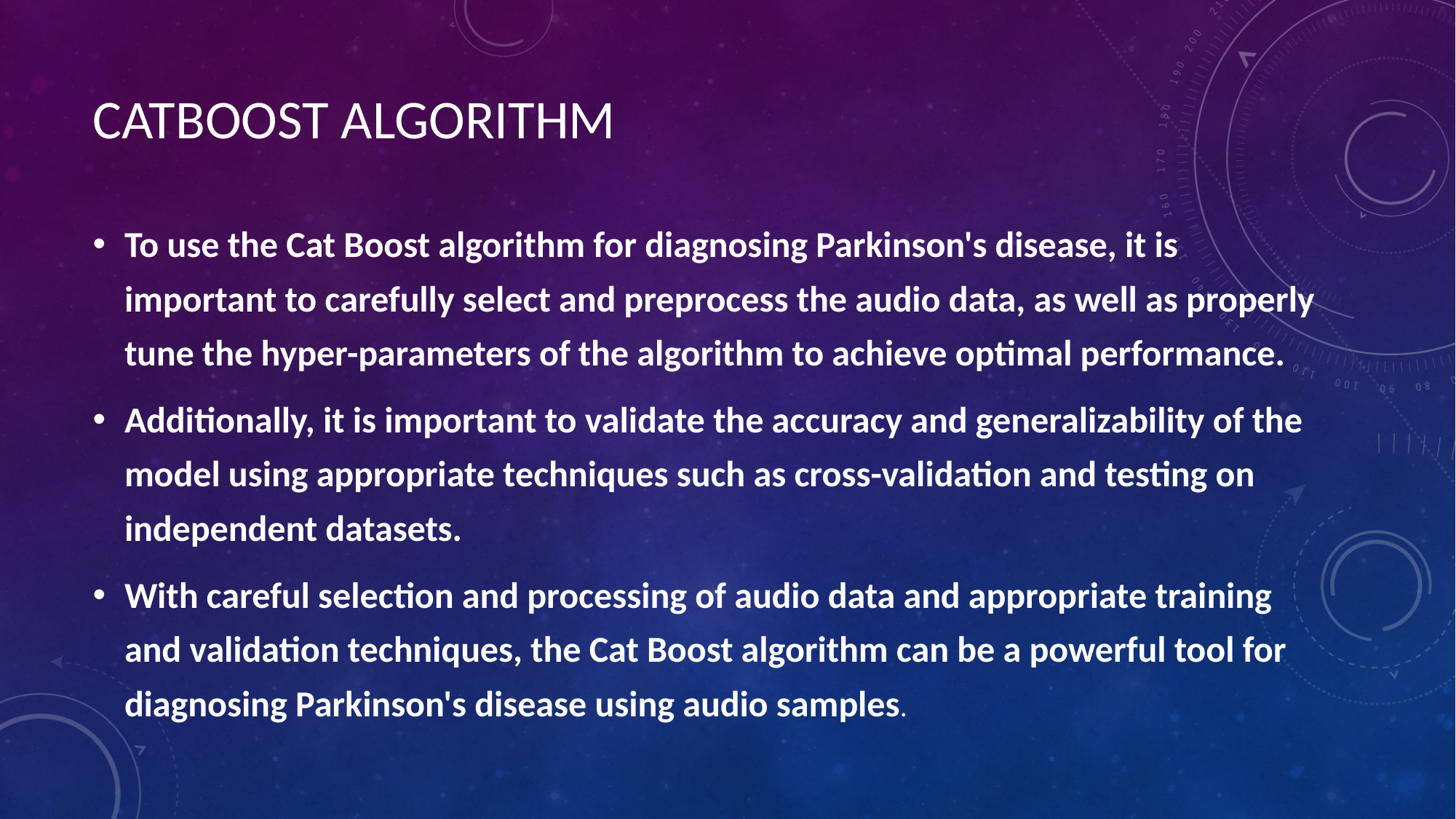

# CATBOOST ALGORITHM
To use the Cat Boost algorithm for diagnosing Parkinson's disease, it is important to carefully select and preprocess the audio data, as well as properly tune the hyper-parameters of the algorithm to achieve optimal performance.
Additionally, it is important to validate the accuracy and generalizability of the model using appropriate techniques such as cross-validation and testing on independent datasets.
With careful selection and processing of audio data and appropriate training and validation techniques, the Cat Boost algorithm can be a powerful tool for diagnosing Parkinson's disease using audio samples.